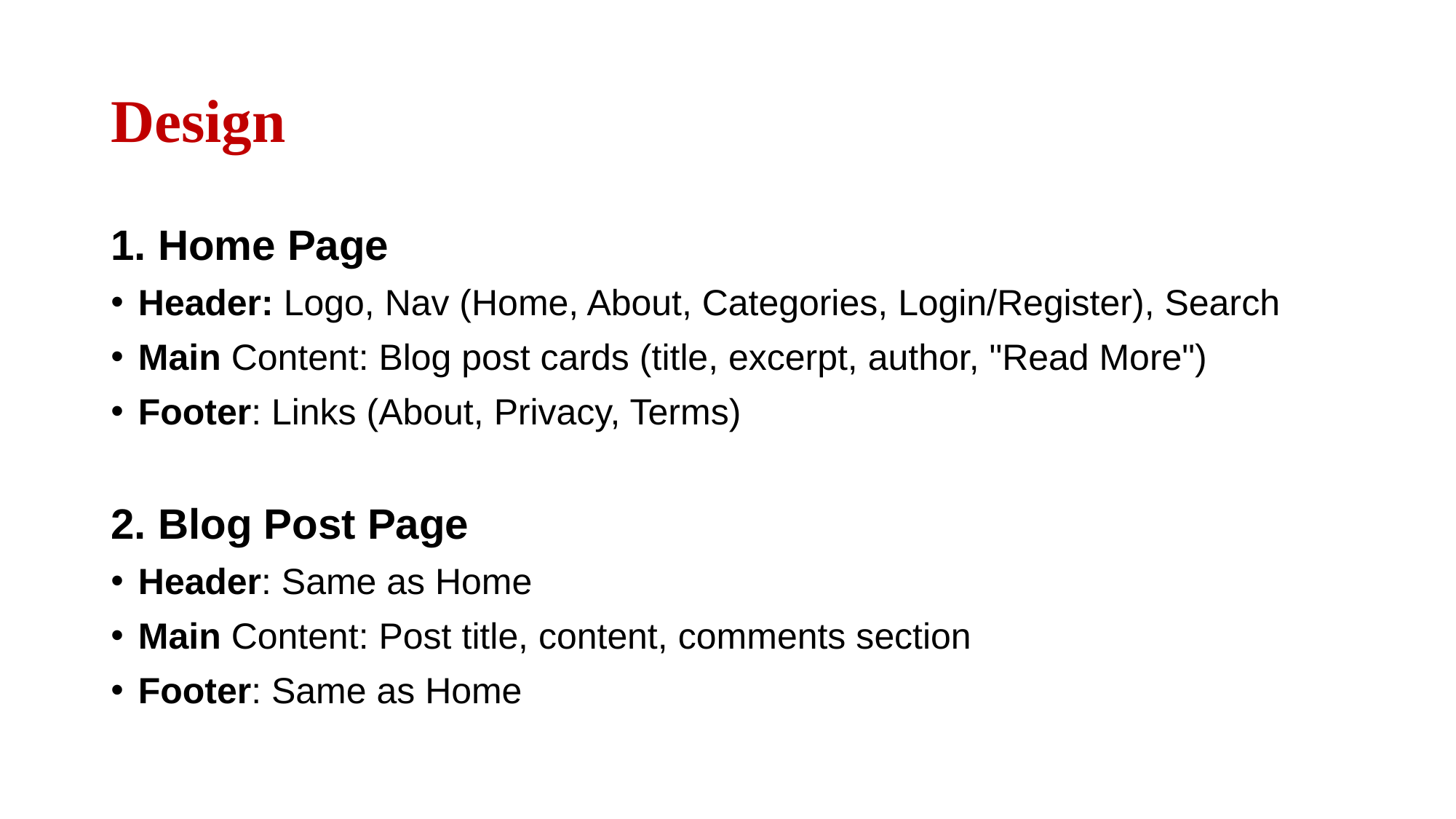

# Design
1. Home Page
Header: Logo, Nav (Home, About, Categories, Login/Register), Search
Main Content: Blog post cards (title, excerpt, author, "Read More")
Footer: Links (About, Privacy, Terms)

2. Blog Post Page
Header: Same as Home
Main Content: Post title, content, comments section
Footer: Same as Home